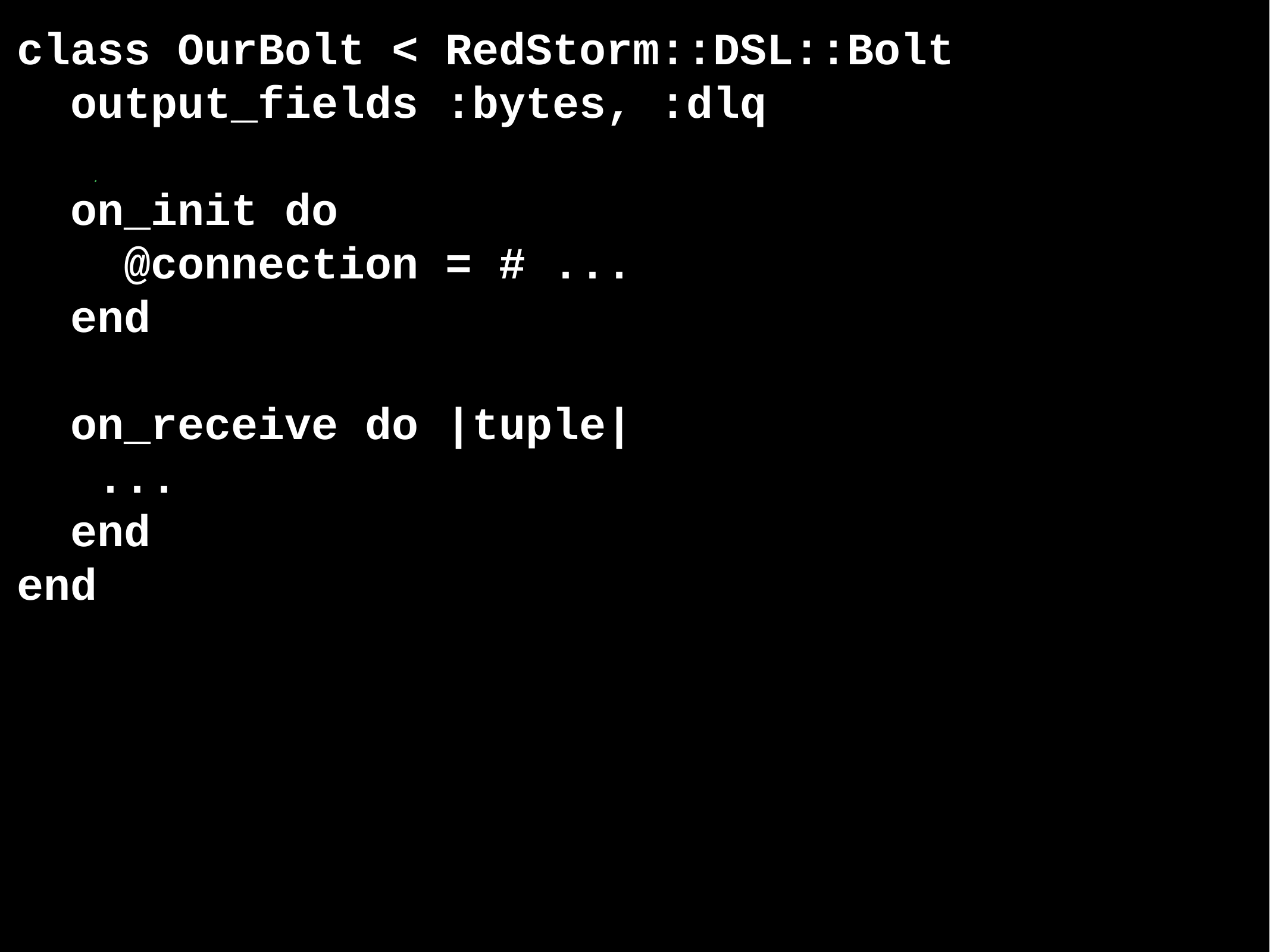

class OurBolt < RedStorm::DSL::Bolt
  output_fields :bytes, :dlq

  on_init do
    @connection = # ...
  end

  on_receive do |tuple|
   ...
  end
end